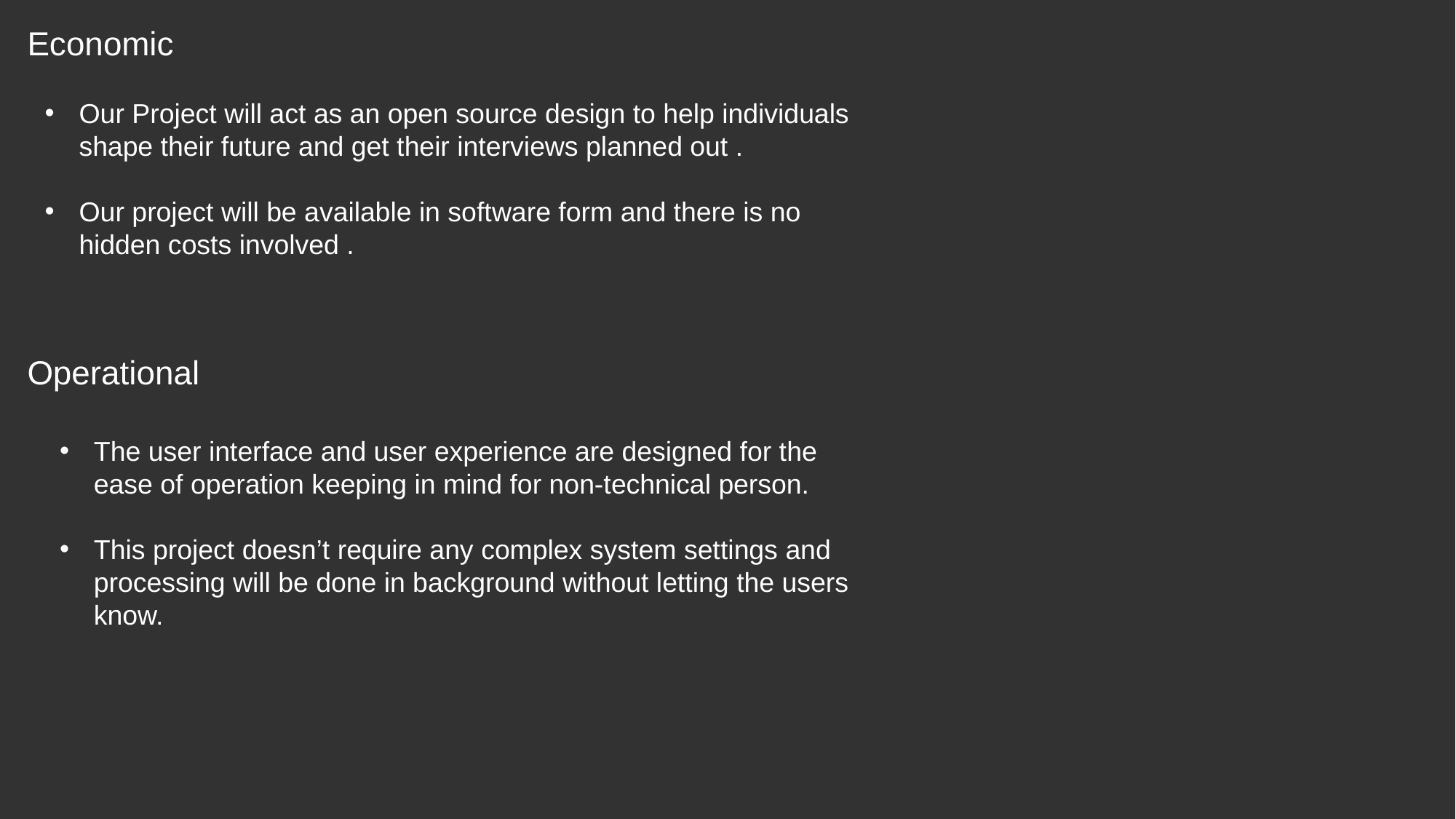

Economic
Our Project will act as an open source design to help individuals shape their future and get their interviews planned out .

Our project will be available in software form and there is no hidden costs involved .
Operational
The user interface and user experience are designed for the ease of operation keeping in mind for non-technical person.

This project doesn’t require any complex system settings and processing will be done in background without letting the users know.